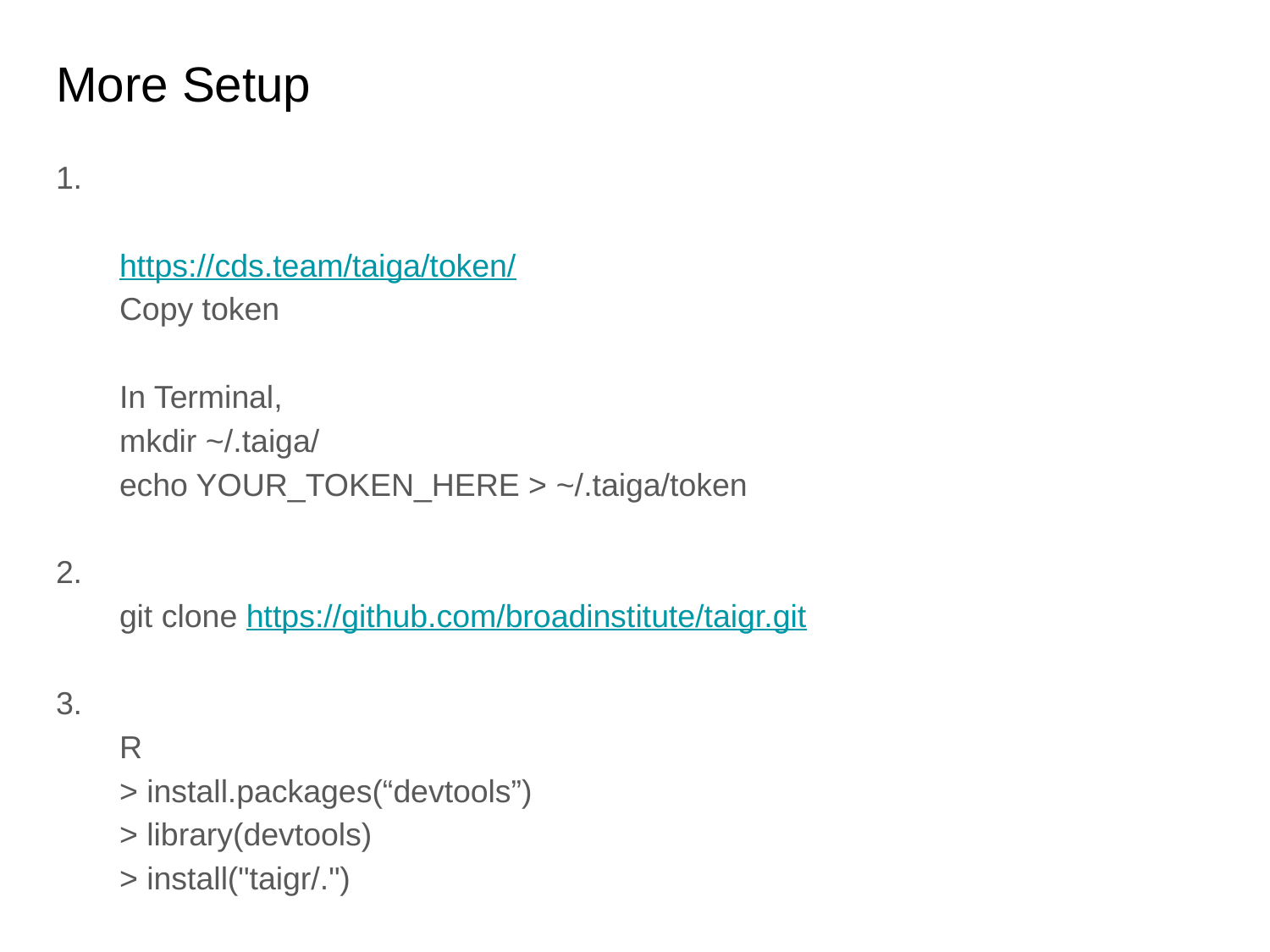

# More Setup
1.

https://cds.team/taiga/token/
Copy token

In Terminal,
mkdir ~/.taiga/
echo YOUR_TOKEN_HERE > ~/.taiga/token

2.
git clone https://github.com/broadinstitute/taigr.git

3.
R
> install.packages(“devtools”)
> library(devtools)
> install("taigr/.")